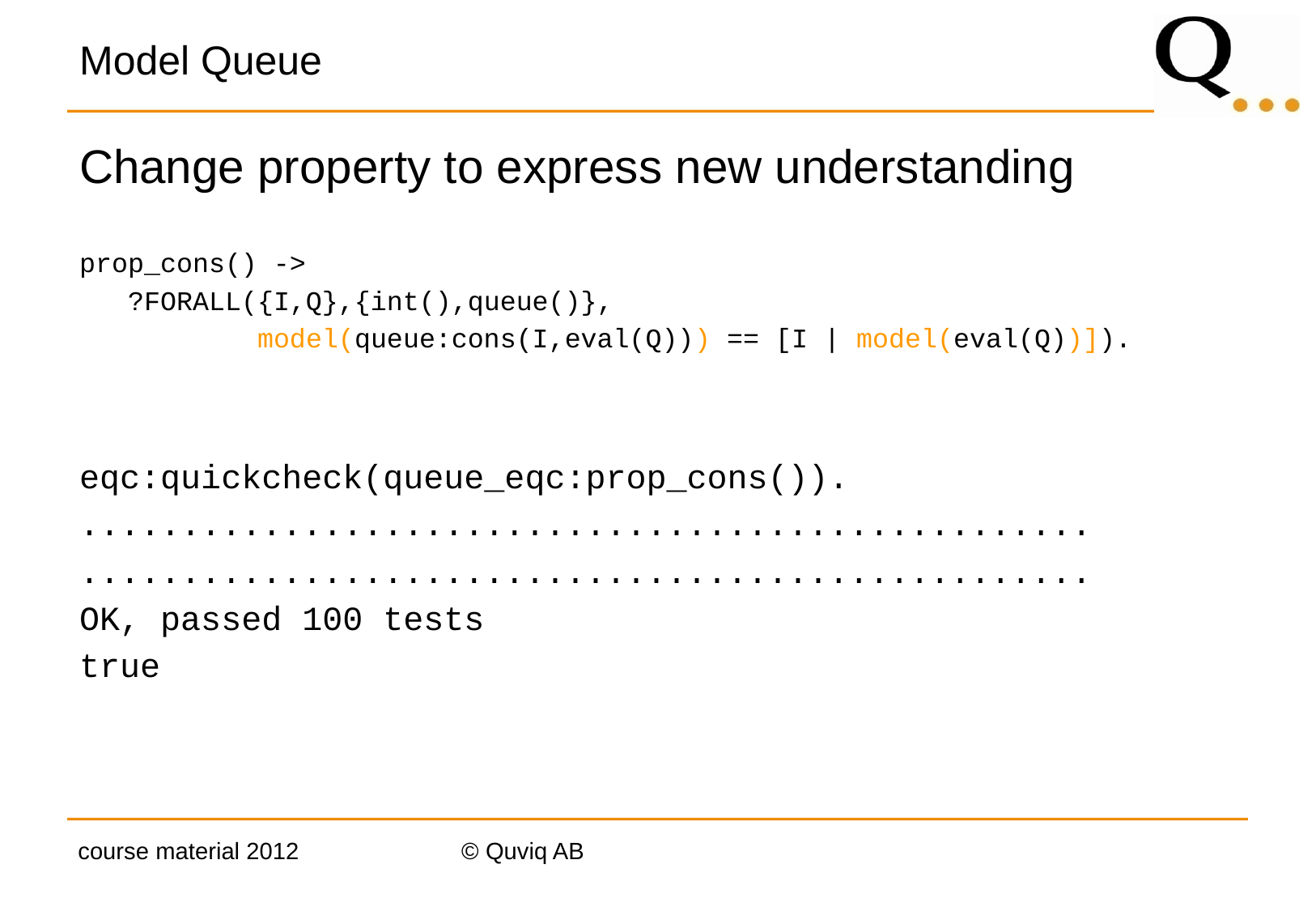

# Model Queue
Change property to express new understanding

prop_cons() ->
   ?FORALL({I,Q},{int(),queue()},
           model(queue:cons(I,eval(Q))) == [I | model(eval(Q))]).

eqc:quickcheck(queue_eqc:prop_cons()).
..................................................
..................................................
OK, passed 100 tests
true

course material 2012
© Quviq AB